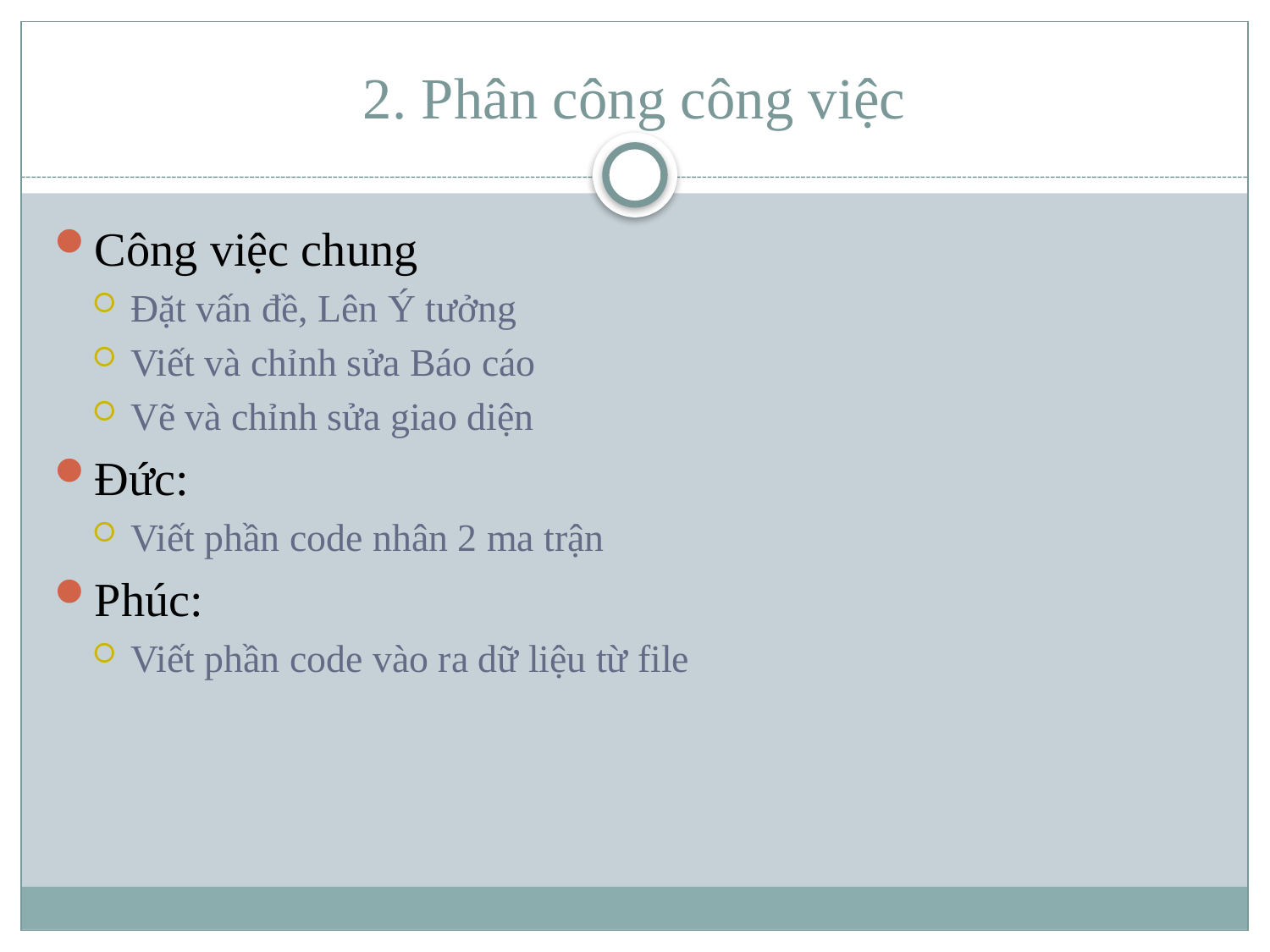

# 2. Phân công công việc
Công việc chung
Đặt vấn đề, Lên Ý tưởng
Viết và chỉnh sửa Báo cáo
Vẽ và chỉnh sửa giao diện
Đức:
Viết phần code nhân 2 ma trận
Phúc:
Viết phần code vào ra dữ liệu từ file